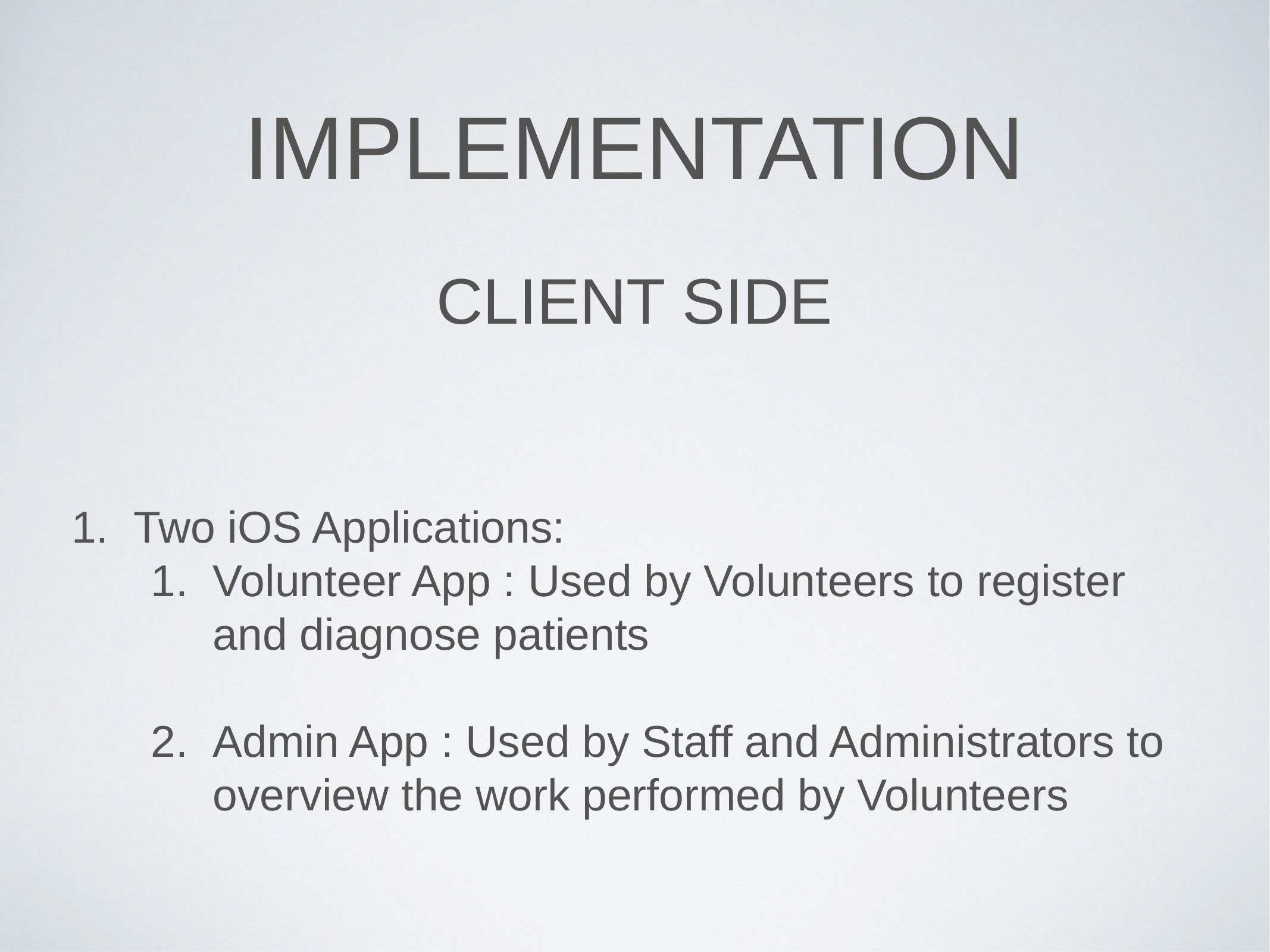

# Implementation
Client SIDE
Two iOS Applications:
Volunteer App : Used by Volunteers to register and diagnose patients

Admin App : Used by Staff and Administrators to overview the work performed by Volunteers